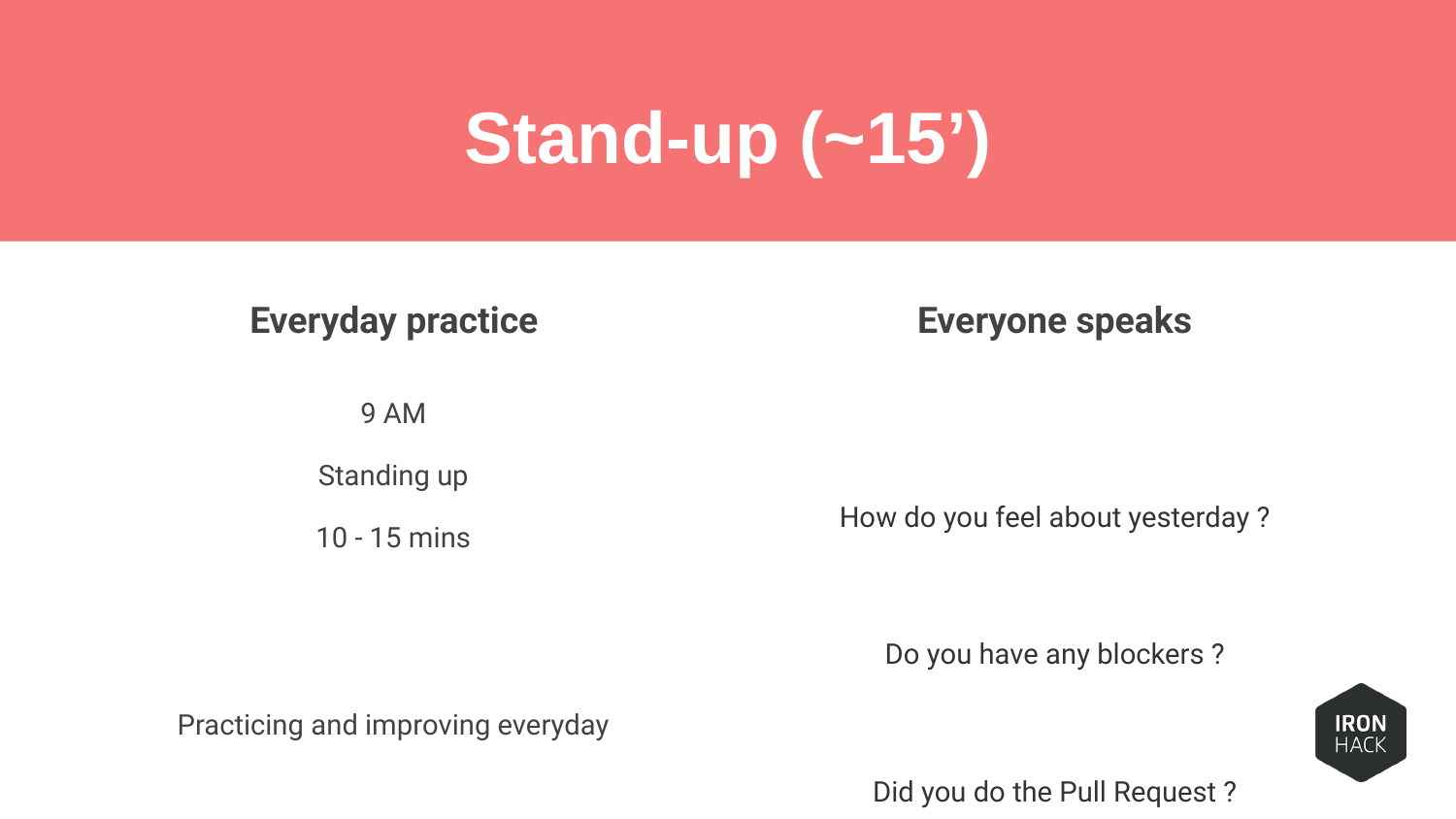

# Stand-up (~15’)
Everyday practice
Everyone speaks
9 AM
Standing up
10 - 15 mins

Practicing and improving everyday

How do you feel about yesterday ?

Do you have any blockers ?

Did you do the Pull Request ?